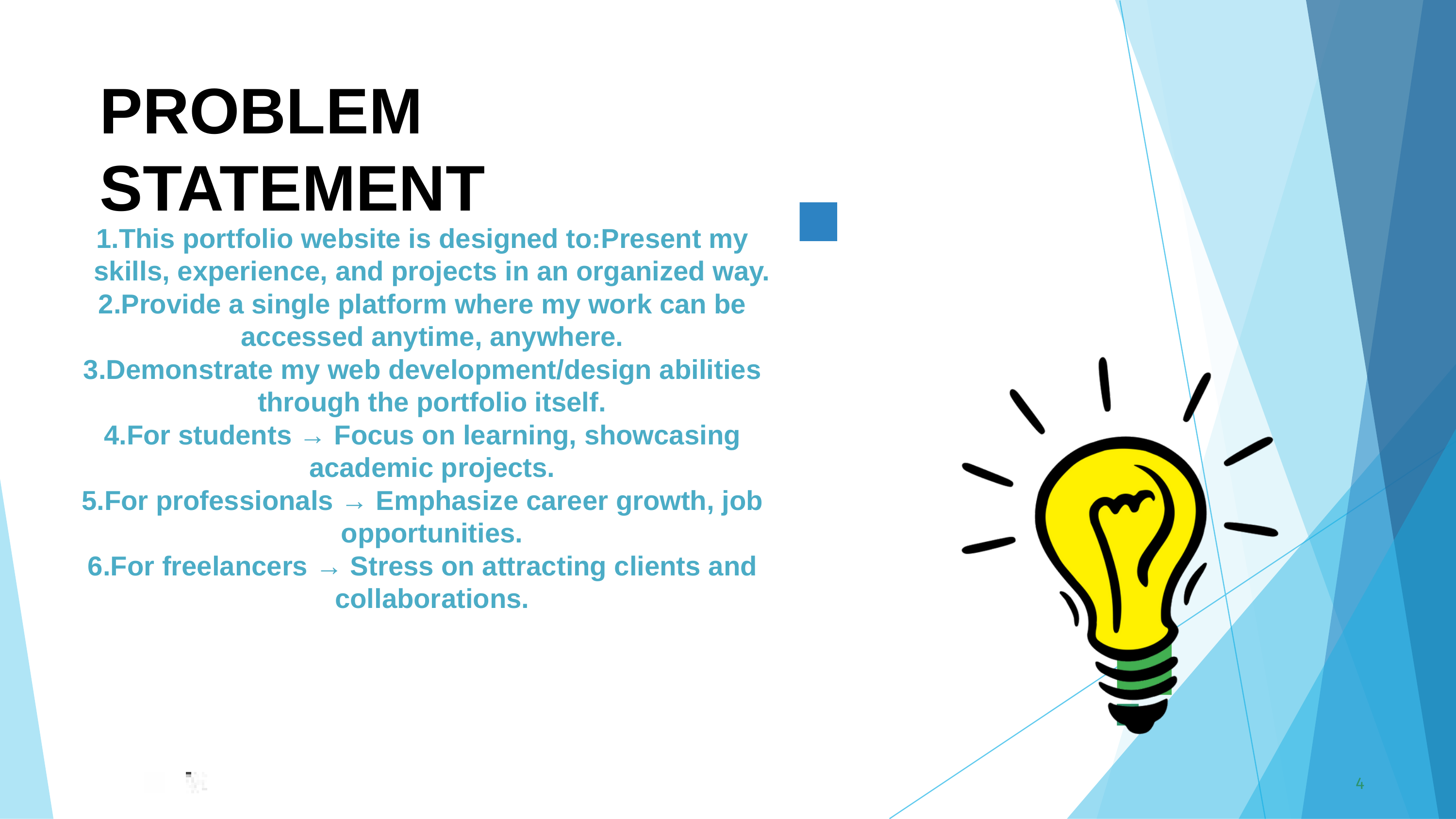

PROBLEM	STATEMENT

This portfolio website is designed to:Present my skills, experience, and projects in an organized way.
Provide a single platform where my work can be accessed anytime, anywhere.
Demonstrate my web development/design abilities through the portfolio itself.
For students → Focus on learning, showcasing academic projects.
For professionals → Emphasize career growth, job opportunities.
For freelancers → Stress on attracting clients and collaborations.

4